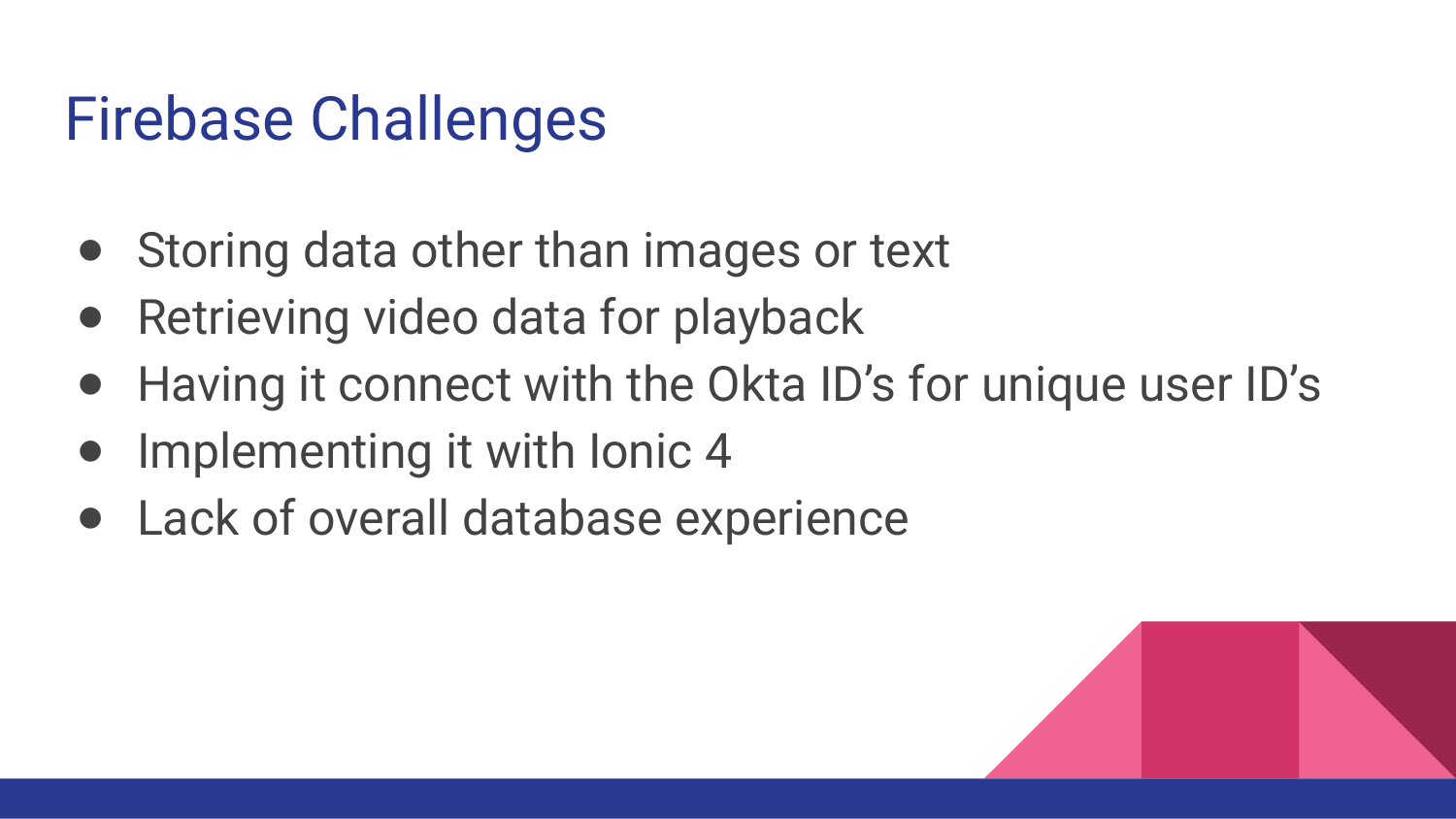

# Firebase Challenges
Storing data other than images or text
Retrieving video data for playback
Having it connect with the Okta ID’s for unique user ID’s
Implementing it with Ionic 4
Lack of overall database experience